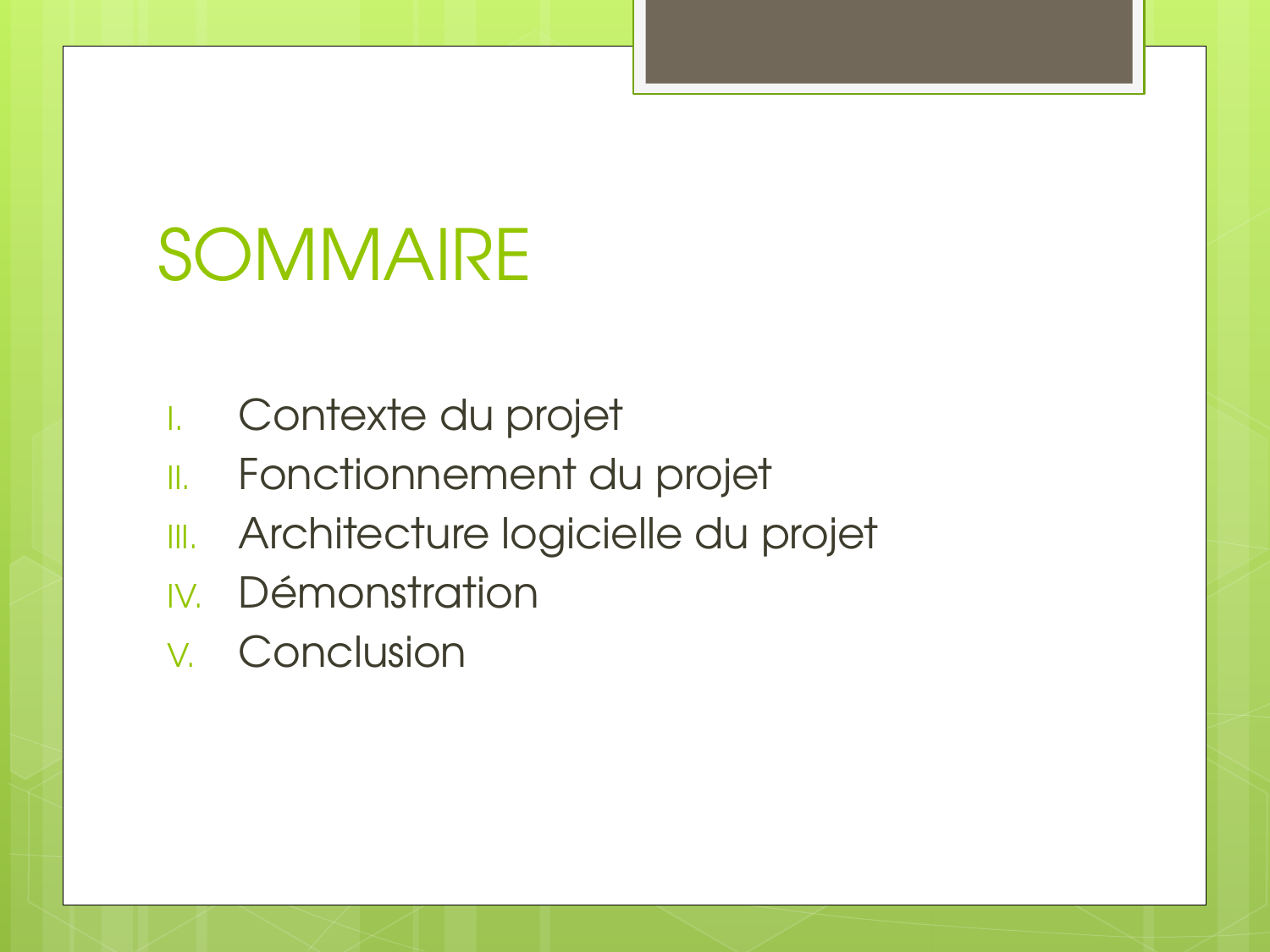

# SOMMAIRE

Contexte du projet
Fonctionnement du projet
Architecture logicielle du projet
Démonstration
Conclusion